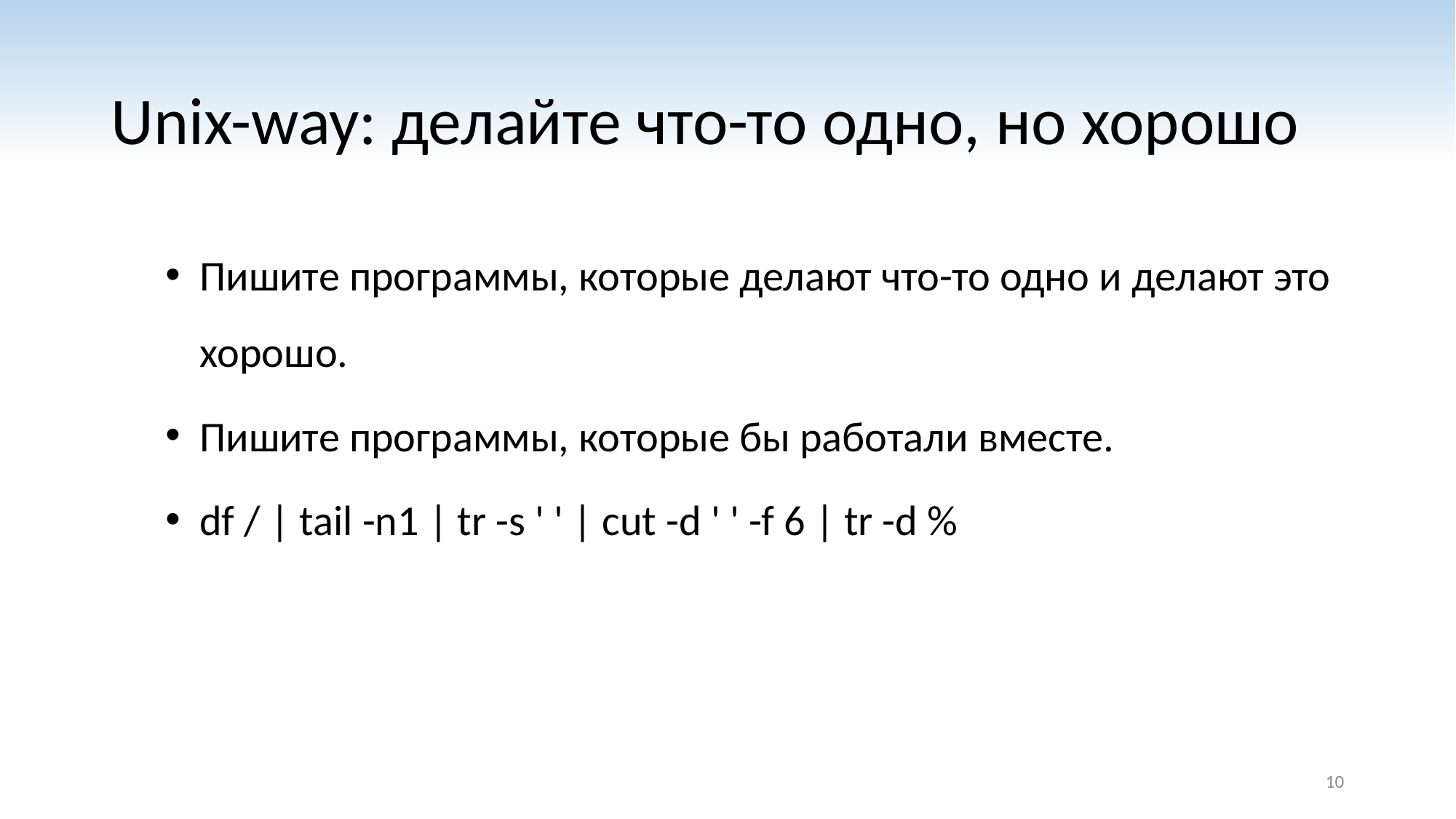

# Unix-way: делайте что-то одно, но хорошо
Пишите программы, которые делают что-то одно и делают это хорошо.
Пишите программы, которые бы работали вместе.
df / | tail -n1 | tr -s ' ' | cut -d ' ' -f 6 | tr -d %

10